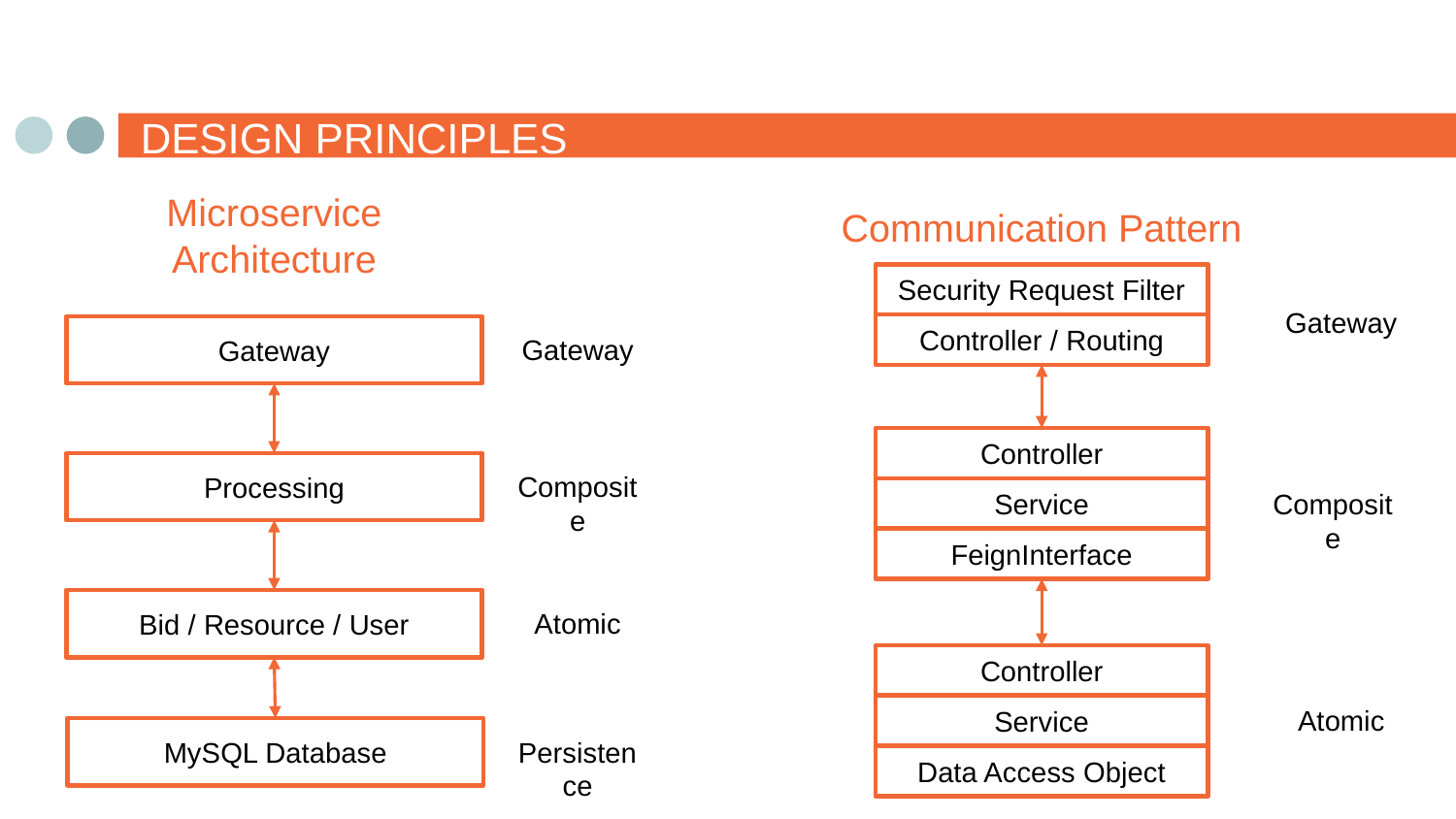

# DESIGN PRINCIPLES
DESIGN PRINCIPLES
DESIGN PRINCIPLES
DESIGN PRINCIPLES
Communication Pattern
Microservice Architecture
Security Request Filter
Gateway
Controller / Routing
Gateway
Gateway
Controller
Processing
Composite
Composite
Service
FeignInterface
Bid / Resource / User
Atomic
Controller
Atomic
Service
MySQL Database
Persistence
Data Access Object